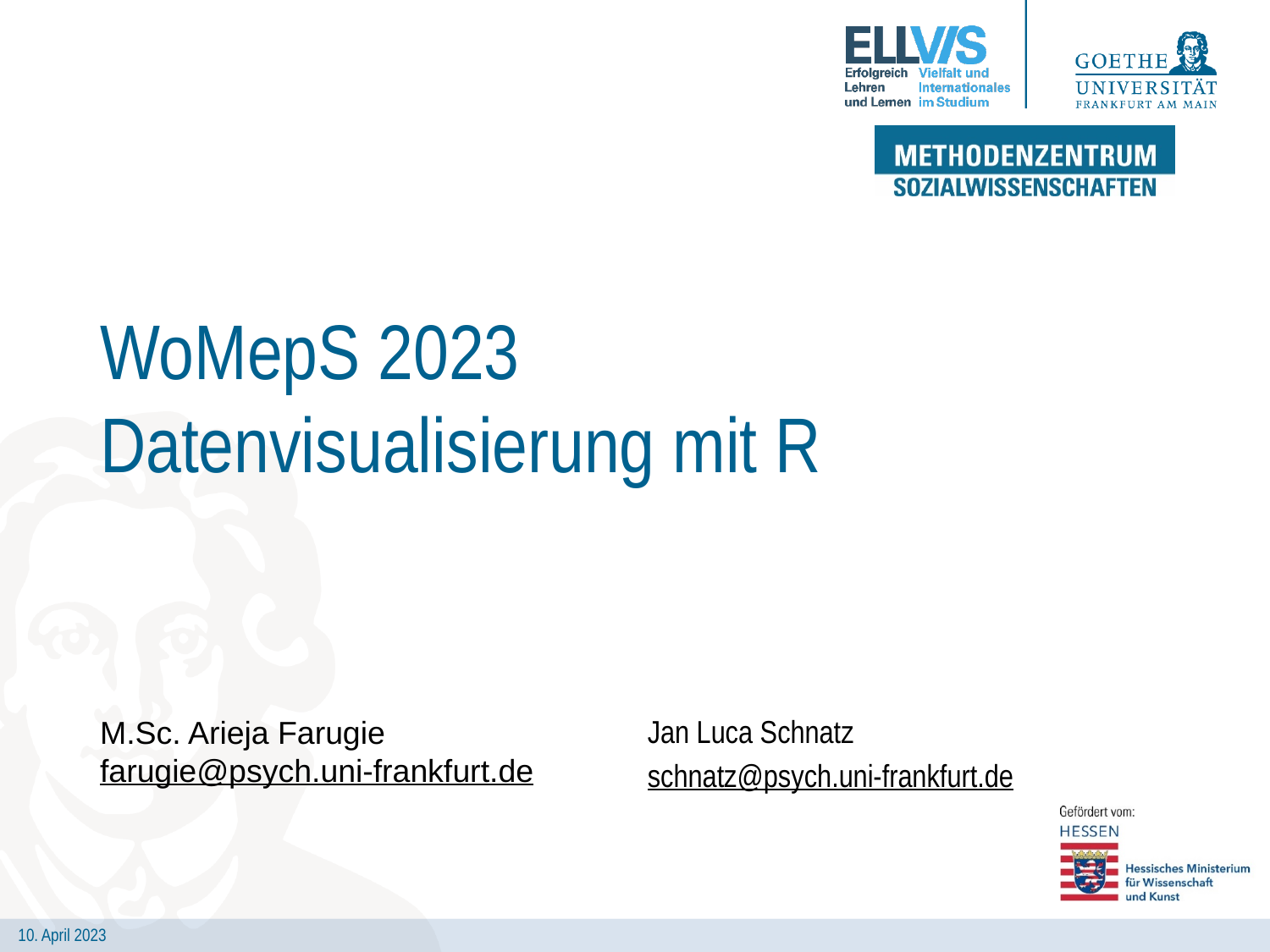

# WoMepS 2023 Datenvisualisierung mit R
M.Sc. Arieja Farugie
farugie@psych.uni-frankfurt.de
Jan Luca Schnatz
schnatz@psych.uni-frankfurt.de